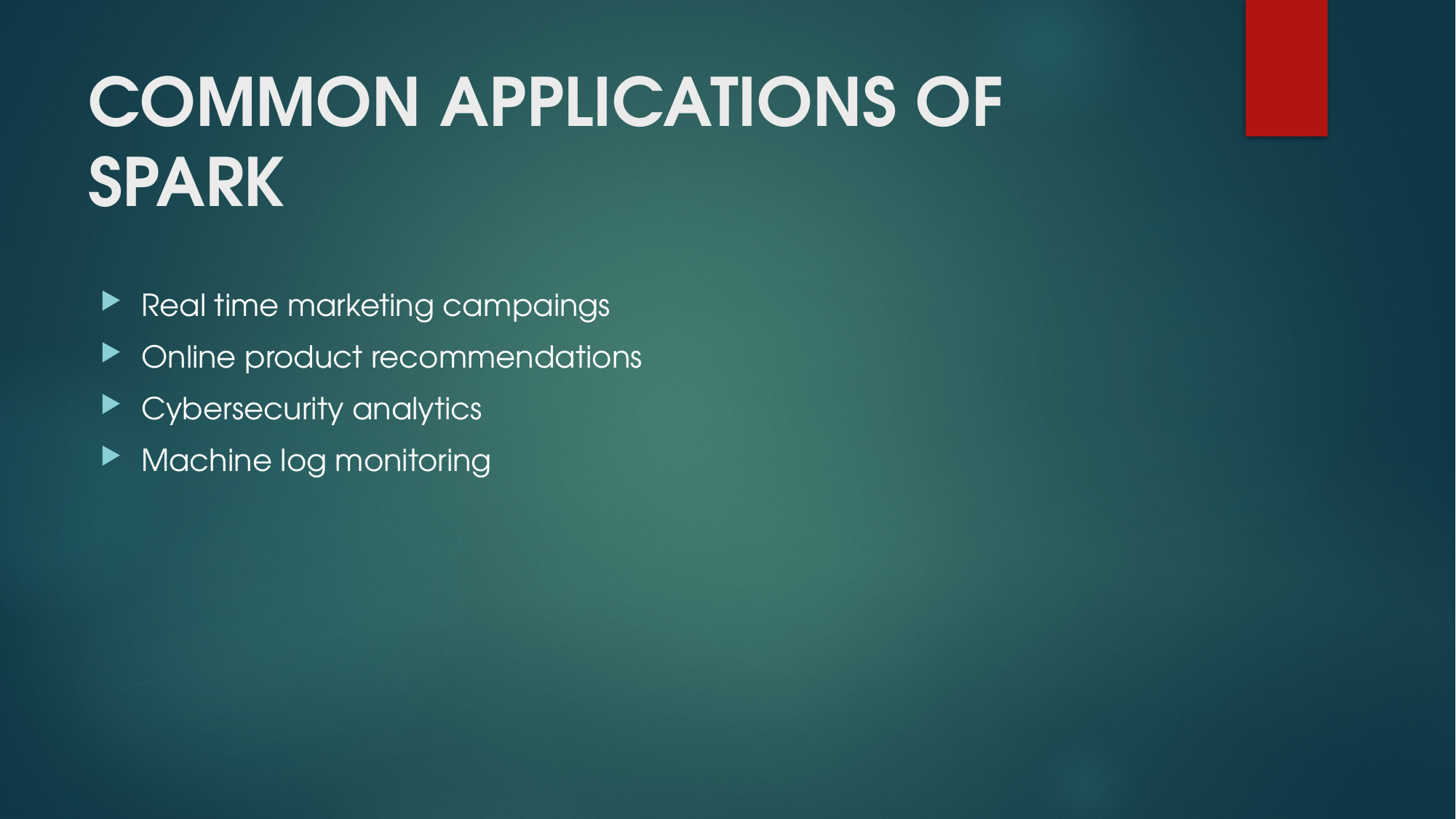

# COMMON APPLICATIONS OF SPARK
Real time marketing campaings
Online product recommendations
Cybersecurity analytics
Machine log monitoring